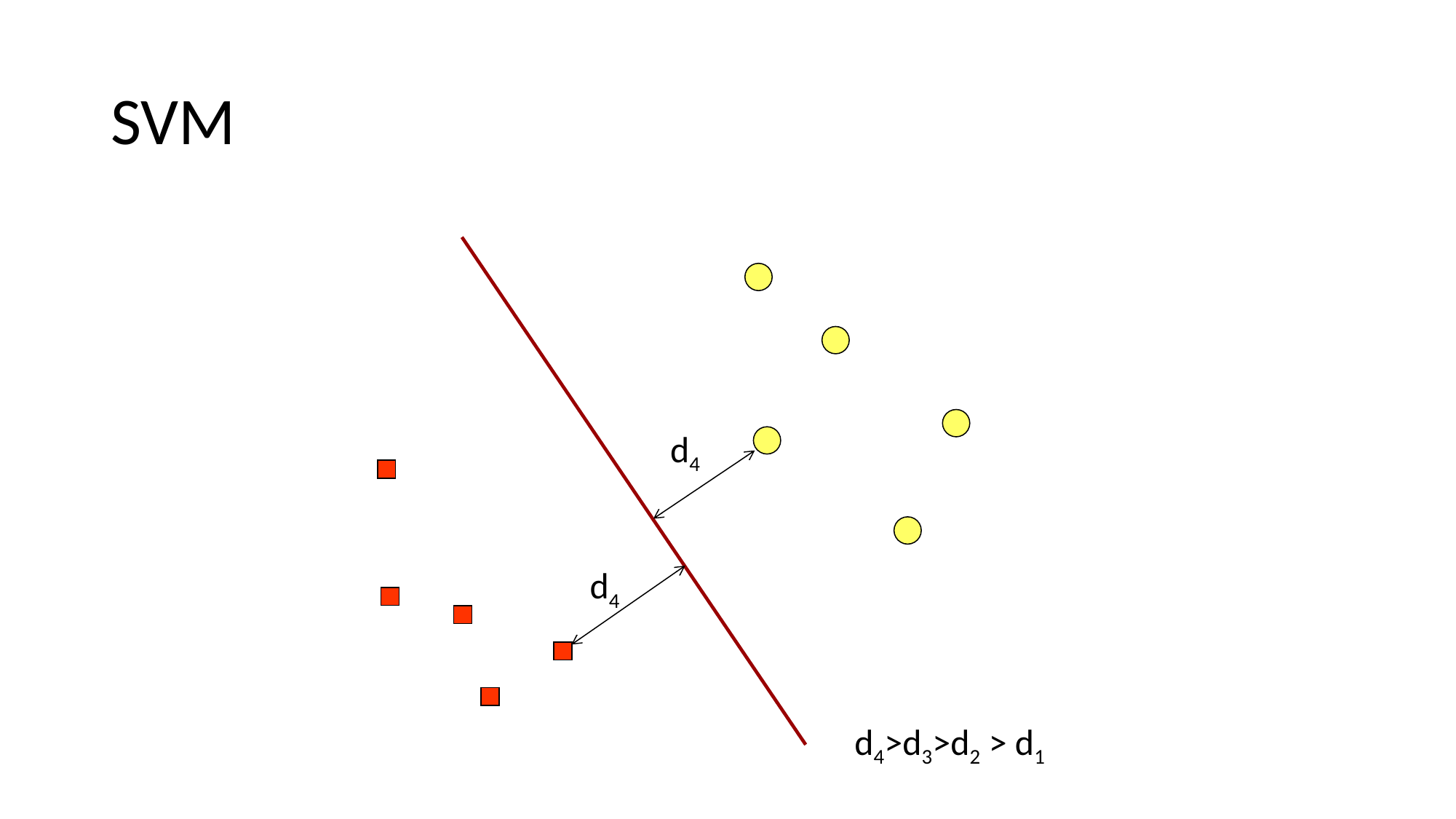

# SVM

d4

d4

d4>d3>d2 > d1